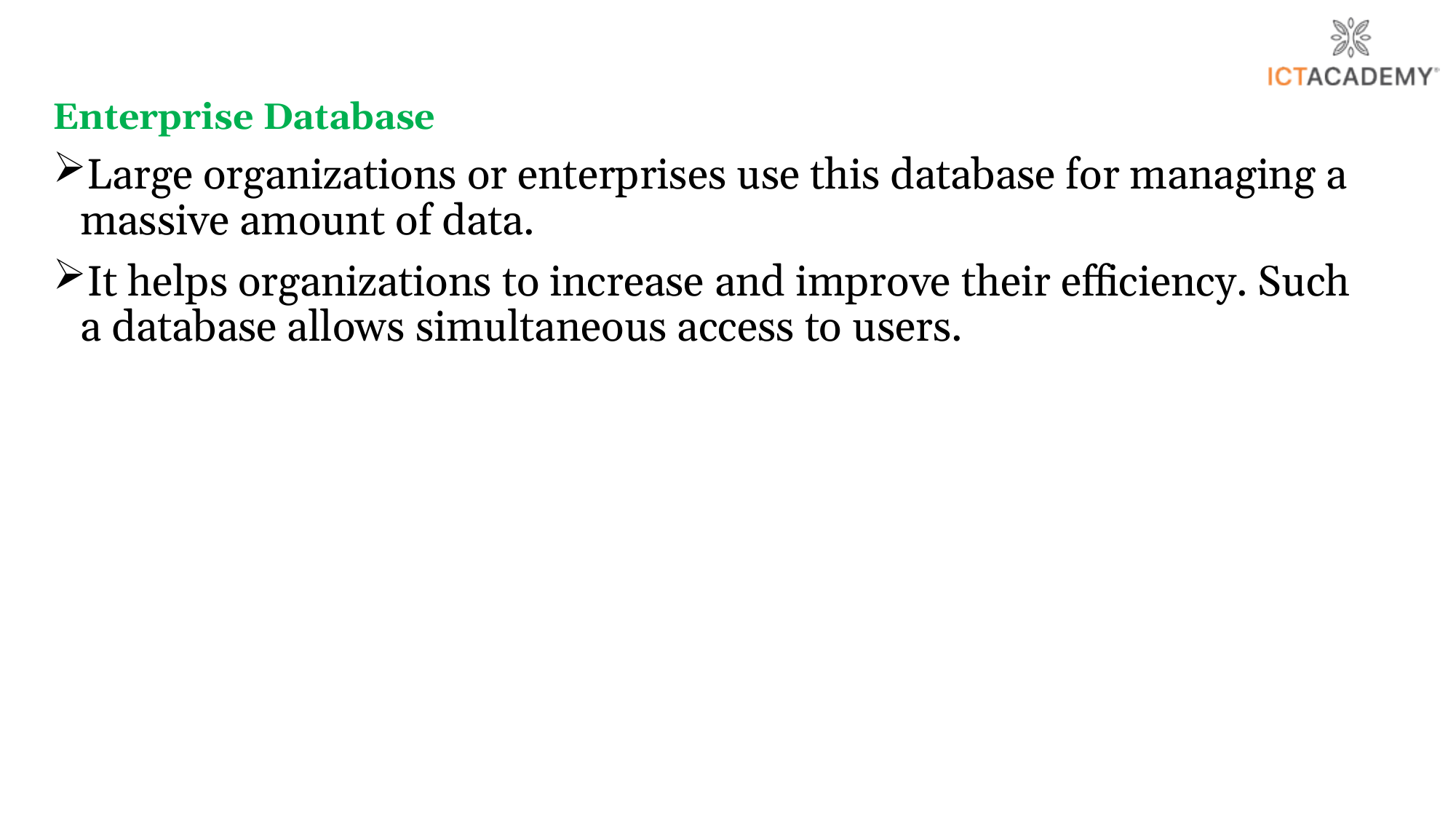

Enterprise Database
Large organizations or enterprises use this database for managing a massive amount of data.
It helps organizations to increase and improve their efficiency. Such a database allows simultaneous access to users.